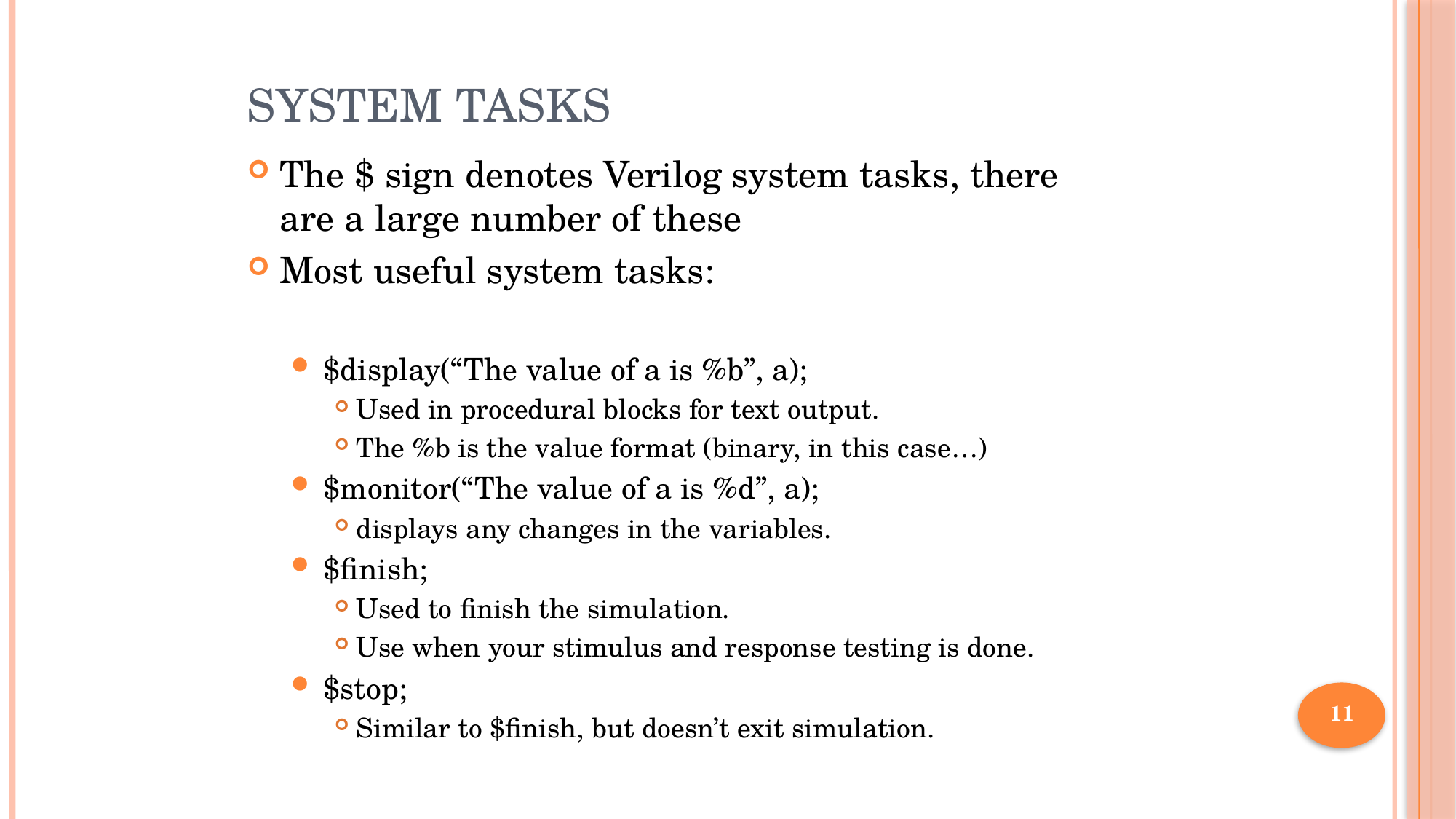

# System Tasks
The $ sign denotes Verilog system tasks, there
are a large number of these
Most useful system tasks:

$display(“The value of a is %b”, a);
Used in procedural blocks for text output.
The %b is the value format (binary, in this case…)
$monitor(“The value of a is %d”, a);
displays any changes in the variables.
$finish;
Used to finish the simulation.
Use when your stimulus and response testing is done.
$stop;
Similar to $finish, but doesn’t exit simulation.
11